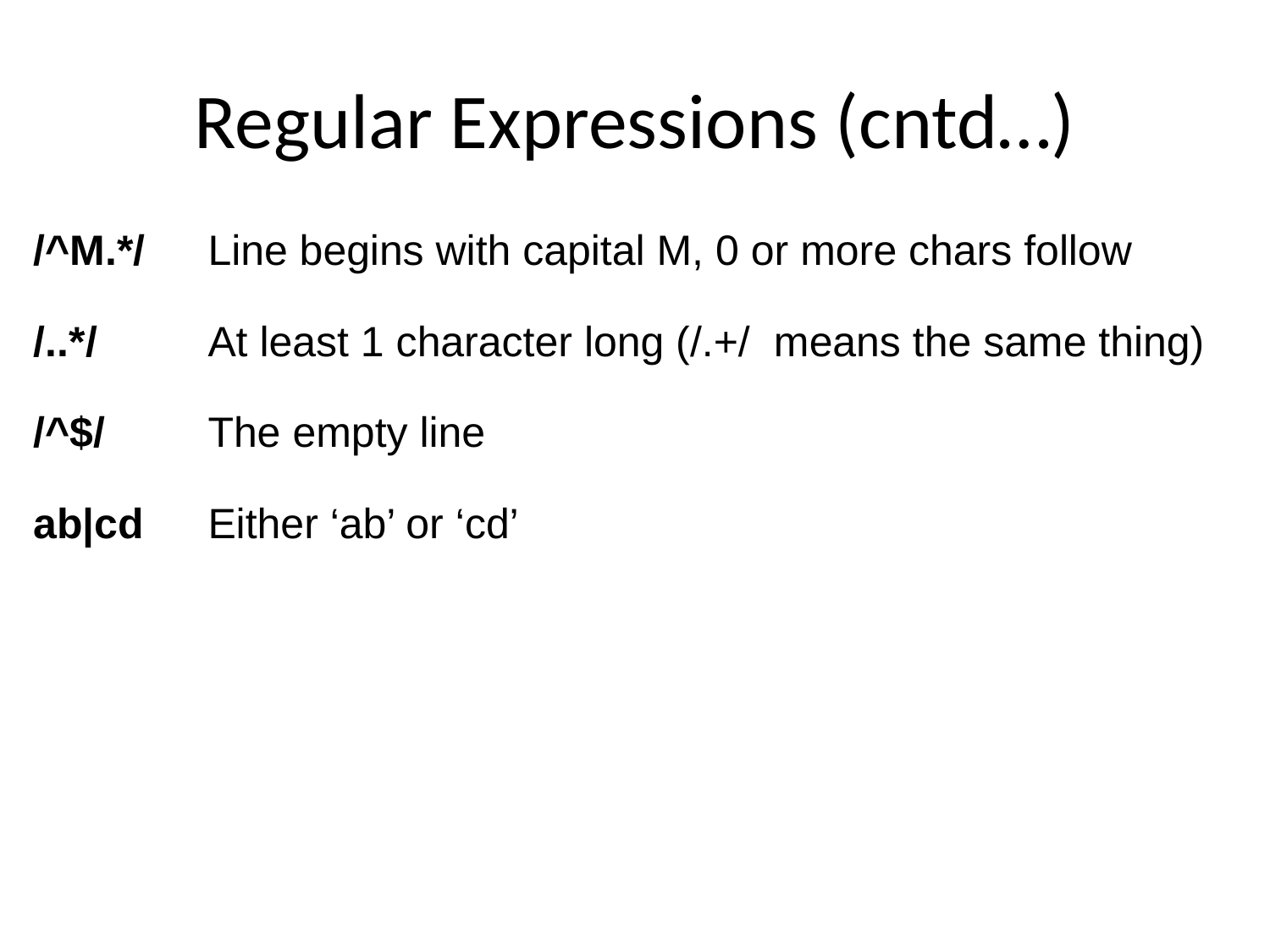

Regular Expressions (cntd…)
/^M.*/ 	    Line begins with capital M, 0 or more chars follow

/..*/ 	    At least 1 character long (/.+/  means the same thing)

/^$/	    The empty line

ab|cd	    Either ‘ab’ or ‘cd’